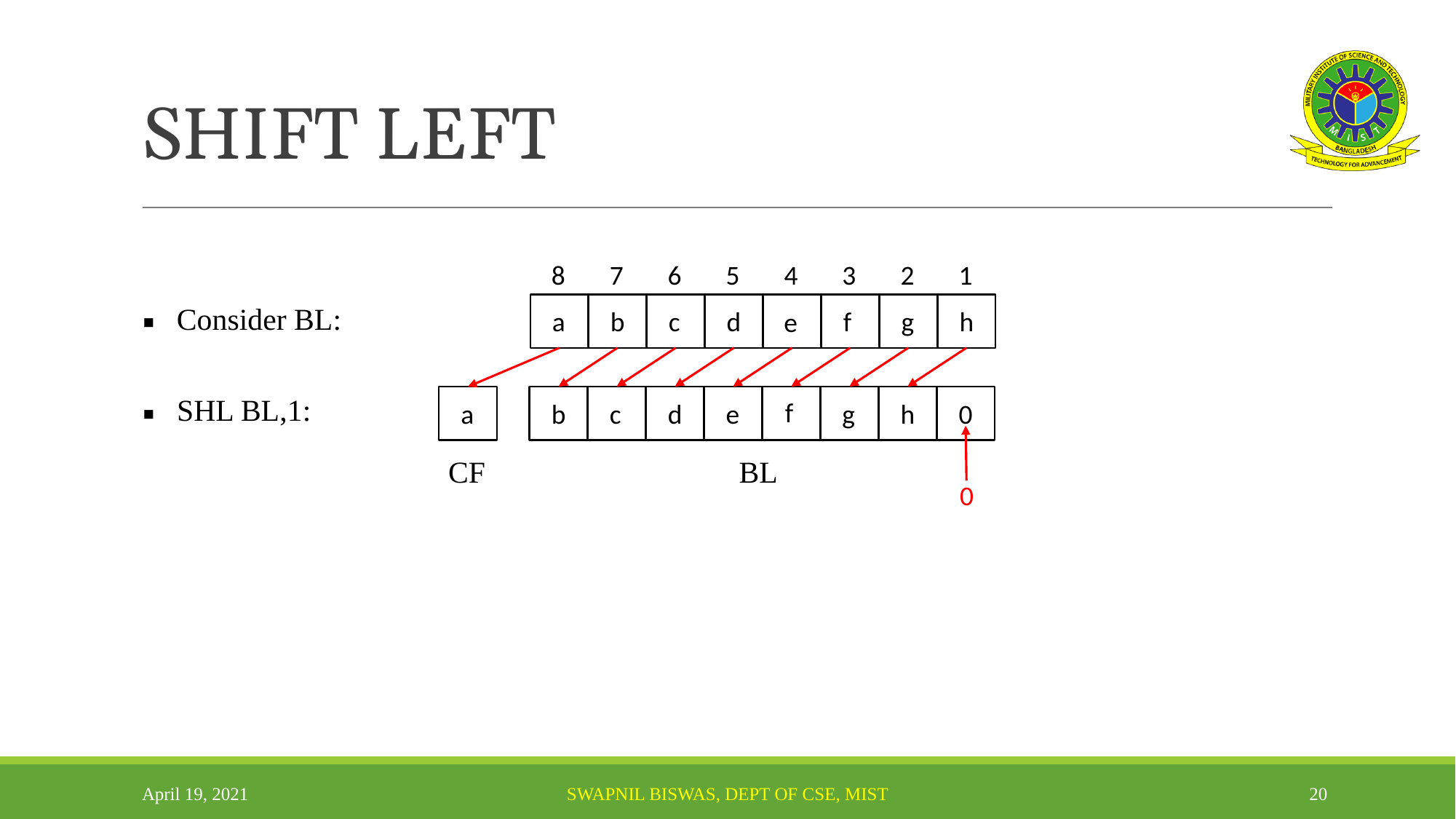

# SHIFT LEFT
8
7
6
5
4
3
2
1
Consider BL:

a
b
c
d
f
g
h
e
SHL BL,1:

f
b
c
d
e
g
h
0
a
CF
BL
0
April 19, 2021
SWAPNIL BISWAS, DEPT OF CSE, MIST
20